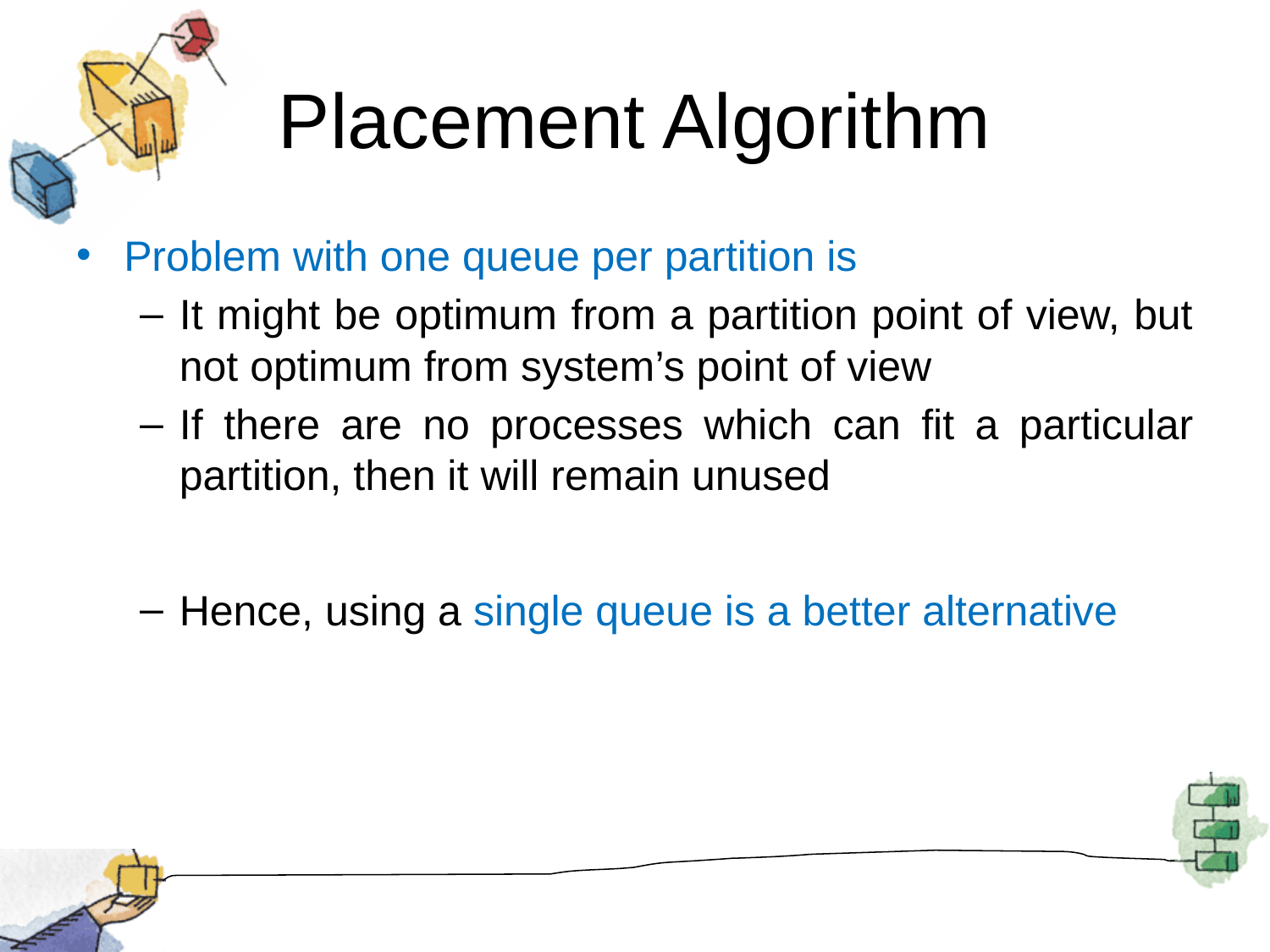

# Placement Algorithm
Problem with one queue per partition is
It might be optimum from a partition point of view, but not optimum from system’s point of view
If there are no processes which can fit a particular partition, then it will remain unused

Hence, using a single queue is a better alternative